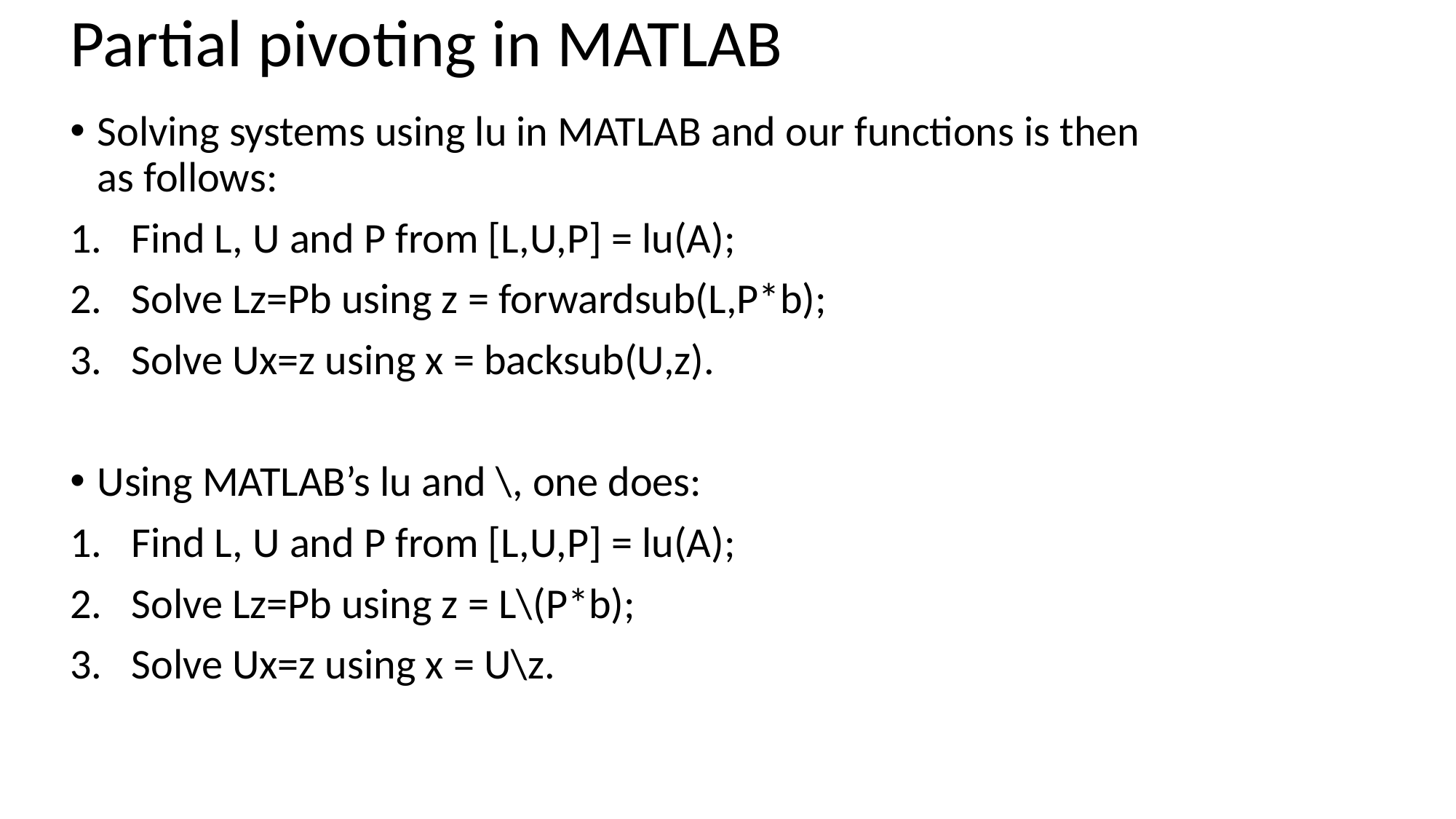

# Partial pivoting in MATLAB
Solving systems using lu in MATLAB and our functions is then as follows:
Find L, U and P from [L,U,P] = lu(A);
Solve Lz=Pb using z = forwardsub(L,P*b);
Solve Ux=z using x = backsub(U,z).

Using MATLAB’s lu and \, one does:
Find L, U and P from [L,U,P] = lu(A);
Solve Lz=Pb using z = L\(P*b);
Solve Ux=z using x = U\z.